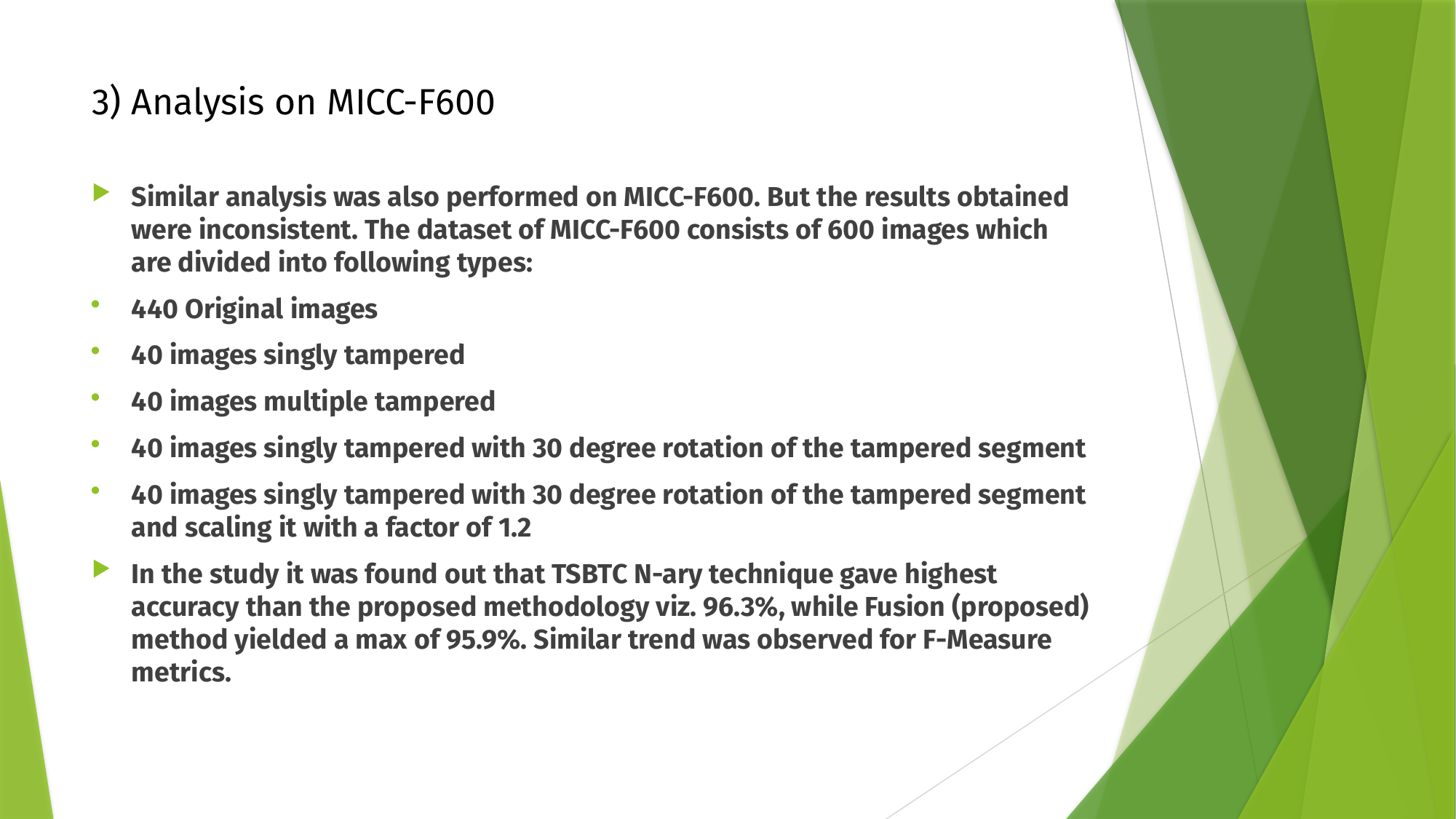

# 3) Analysis on MICC-F600
Similar analysis was also performed on MICC-F600. But the results obtained were inconsistent. The dataset of MICC-F600 consists of 600 images which are divided into following types:
440 Original images
40 images singly tampered
40 images multiple tampered
40 images singly tampered with 30 degree rotation of the tampered segment
40 images singly tampered with 30 degree rotation of the tampered segment and scaling it with a factor of 1.2
In the study it was found out that TSBTC N-ary technique gave highest accuracy than the proposed methodology viz. 96.3%, while Fusion (proposed) method yielded a max of 95.9%. Similar trend was observed for F-Measure metrics.